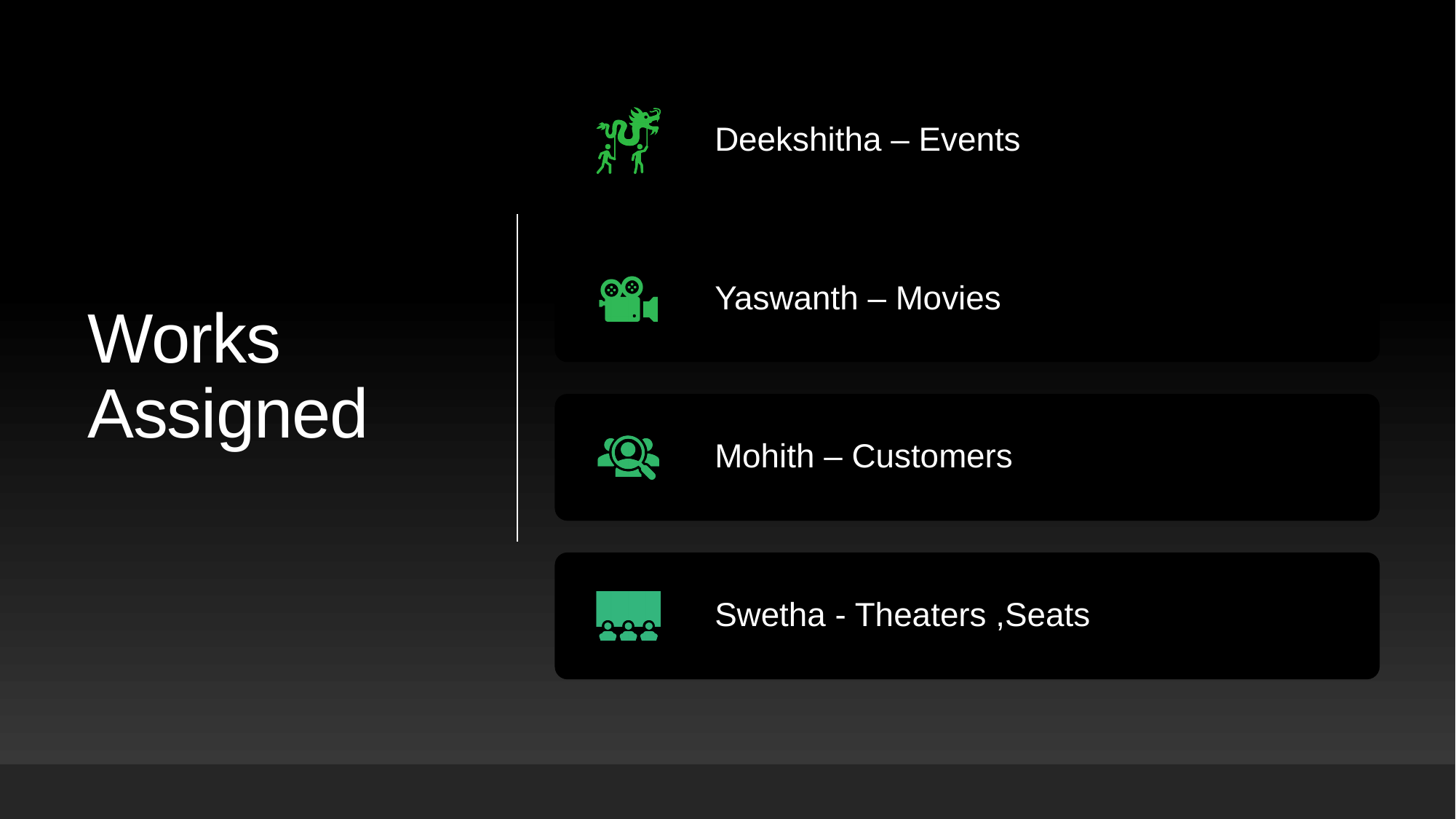

# Works Assigned
Deekshitha – Events
Yaswanth – Movies
Mohith – Customers
Swetha - Theaters ,Seats